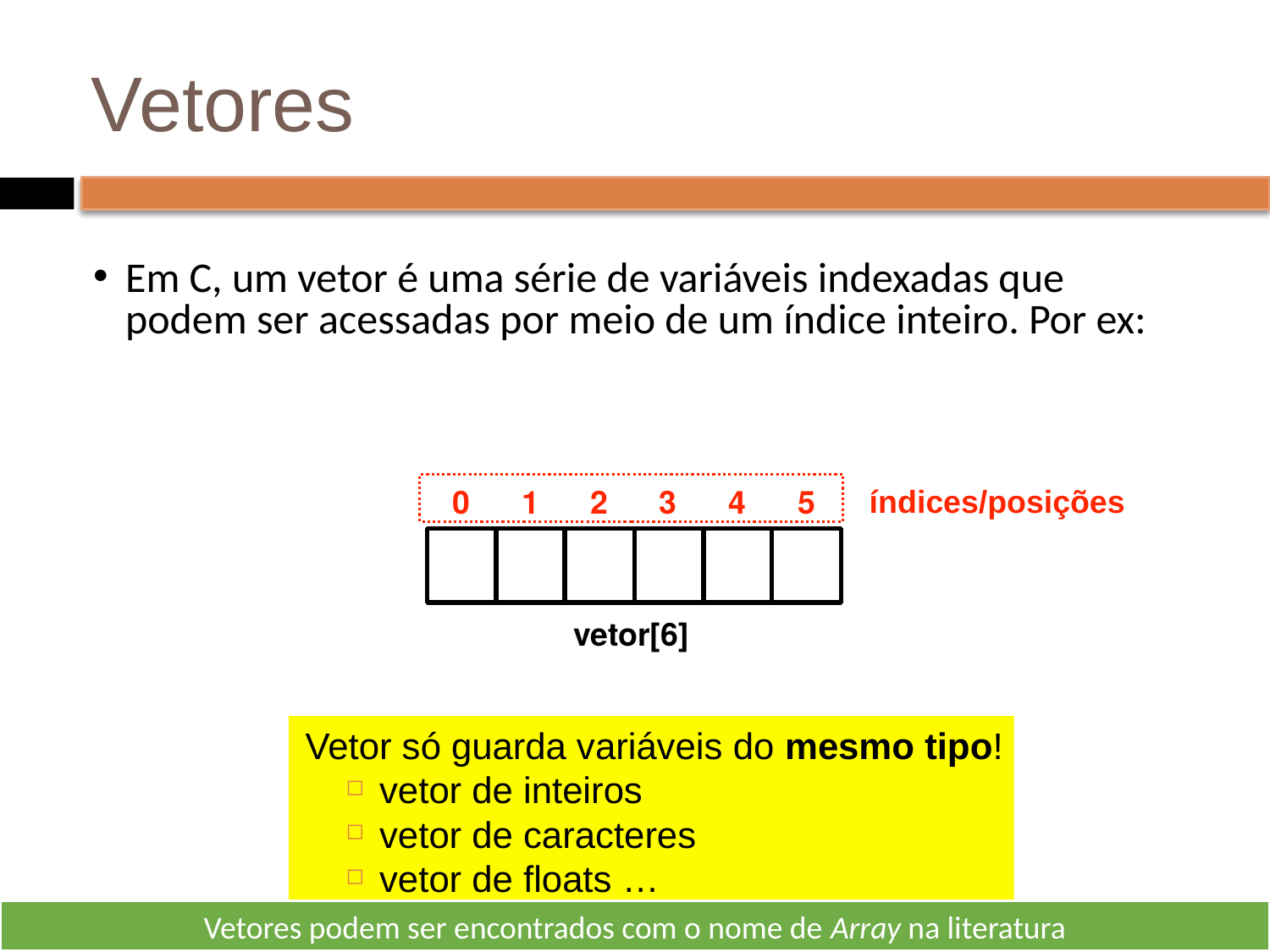

# Vetores
Em C, um vetor é uma série de variáveis indexadas que podem ser acessadas por meio de um índice inteiro. Por ex:

índices/posições
0
1
2
3
4
5

vetor[6]
 Vetor só guarda variáveis do mesmo tipo!
vetor de inteiros
vetor de caracteres
vetor de floats …
Vetores podem ser encontrados com o nome de Array na literatura